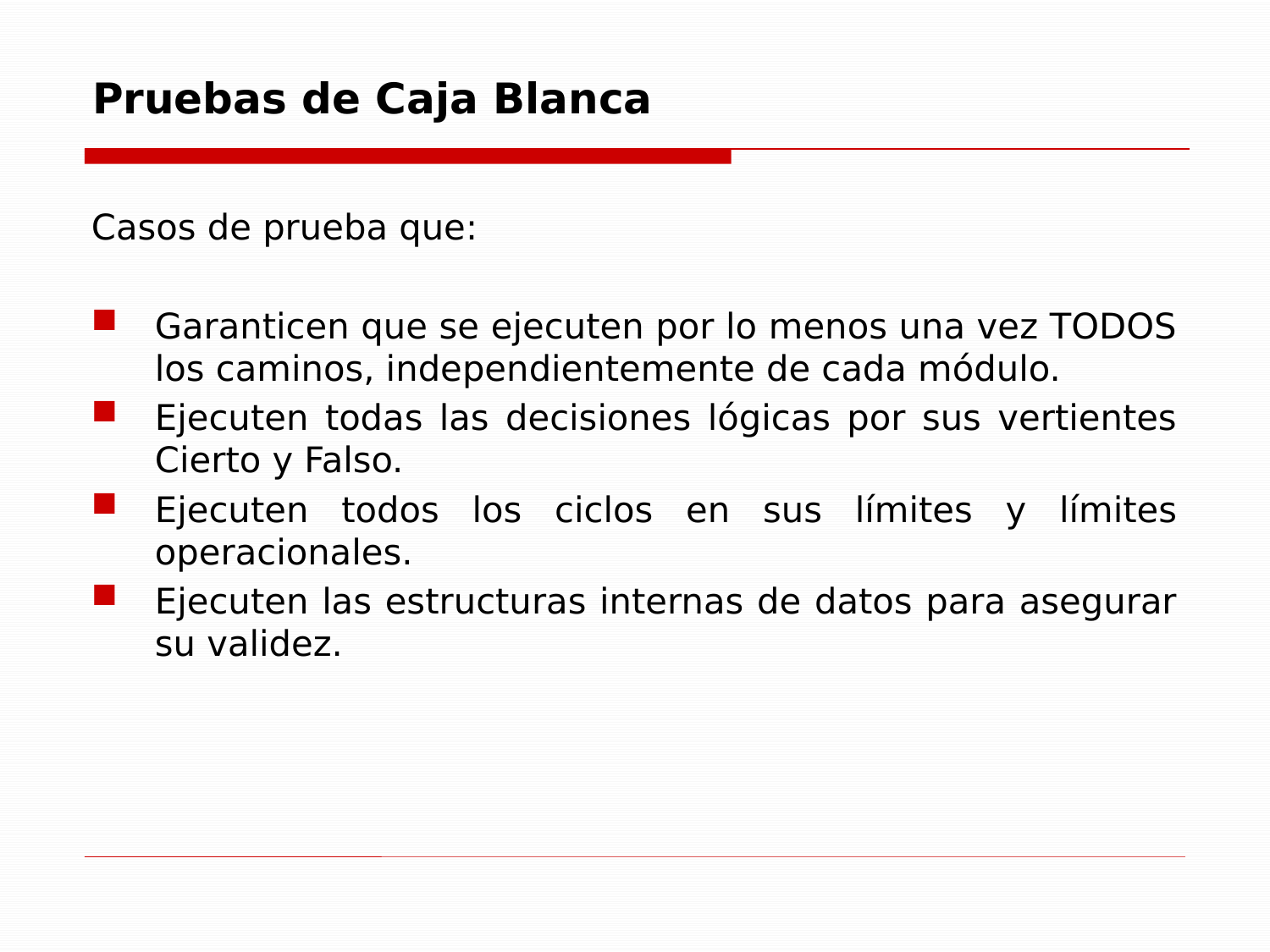

# Pruebas de Caja Blanca
Casos de prueba que:

Garanticen que se ejecuten por lo menos una vez TODOS los caminos, independientemente de cada módulo.
Ejecuten todas las decisiones lógicas por sus vertientes Cierto y Falso.
Ejecuten todos los ciclos en sus límites y límites operacionales.
Ejecuten las estructuras internas de datos para asegurar su validez.